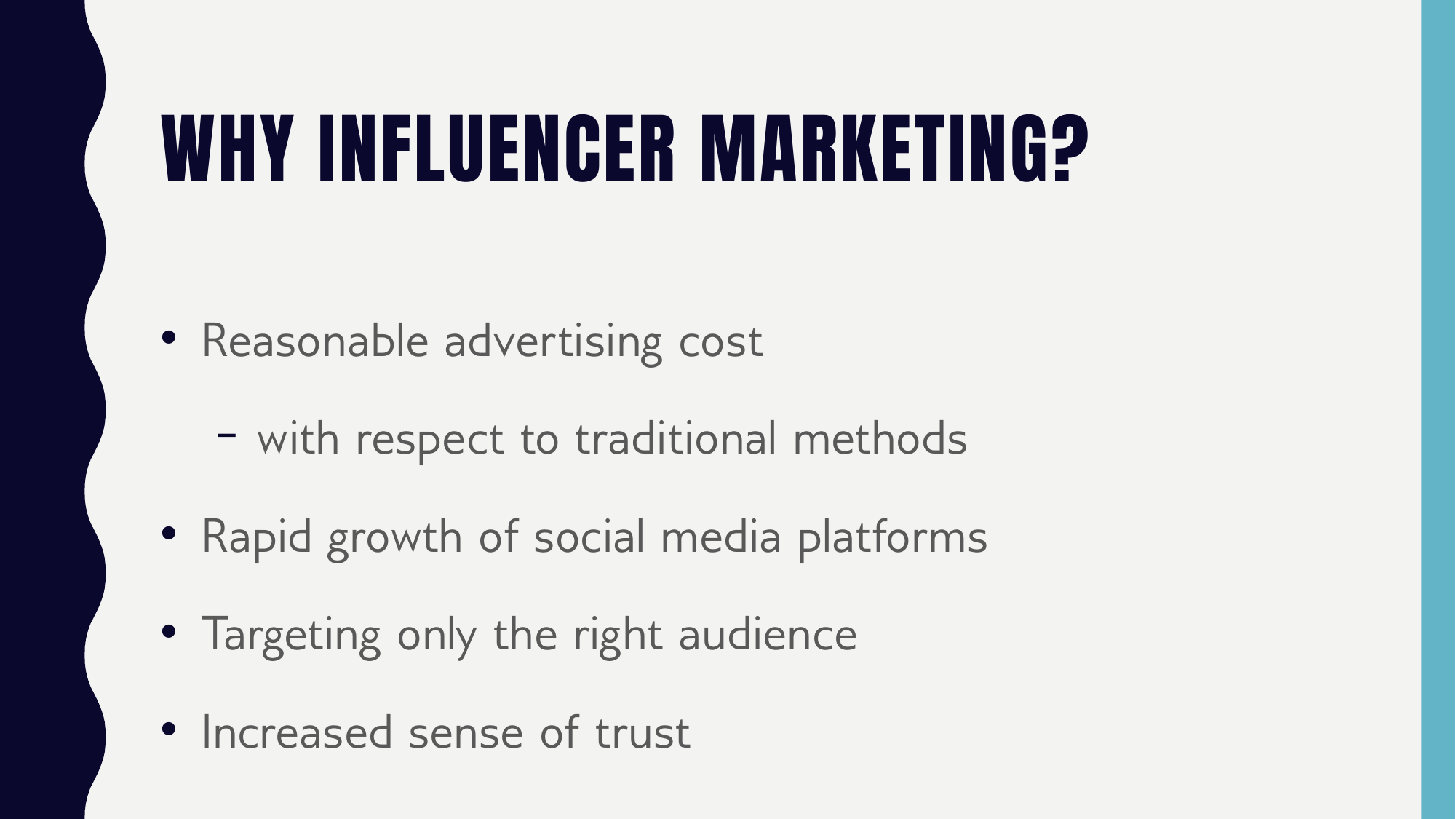

# Why Influencer Marketing?
 Reasonable advertising cost
 with respect to traditional methods
 Rapid growth of social media platforms
 Targeting only the right audience
 Increased sense of trust